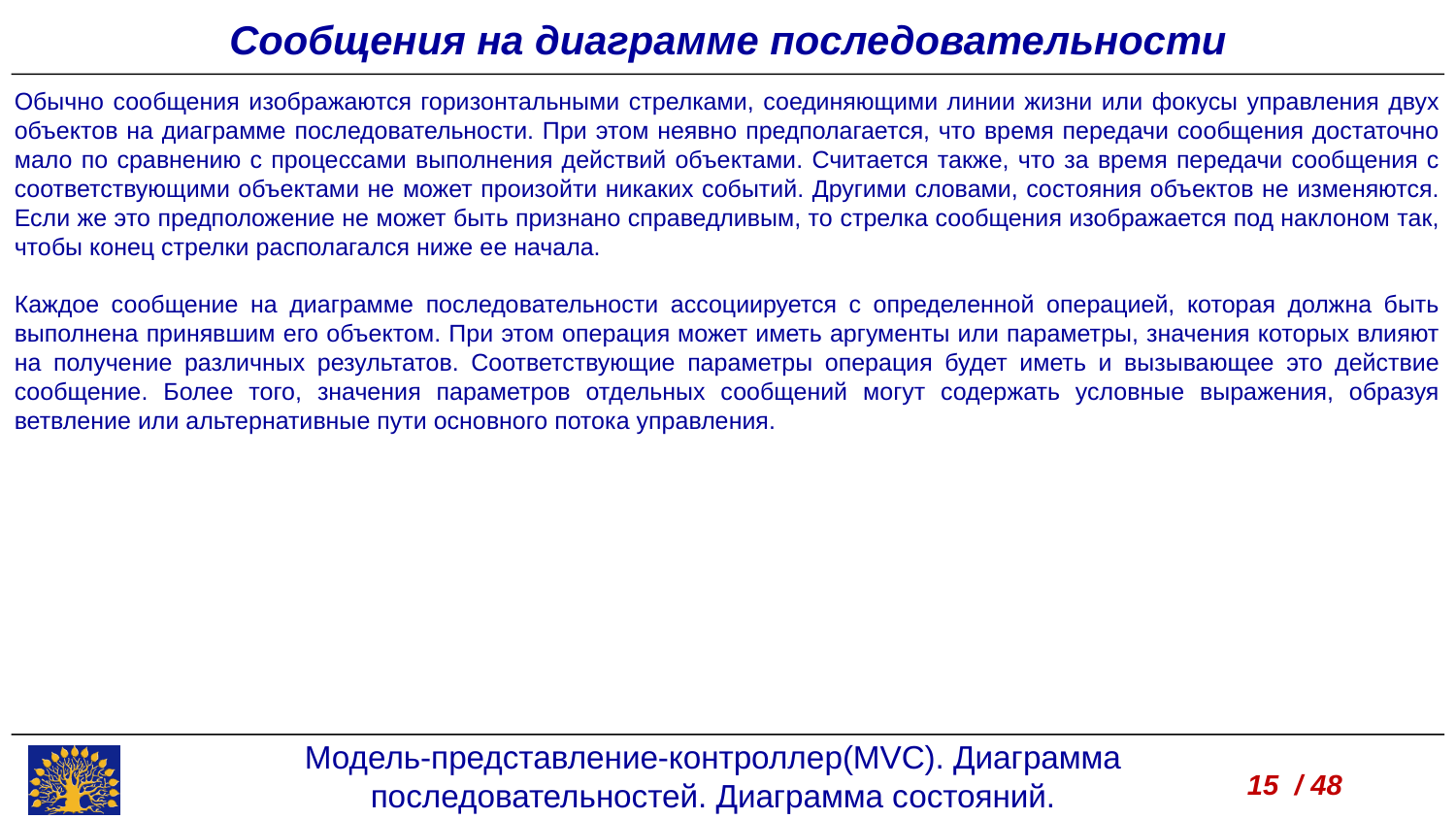

Сообщения на диаграмме последовательности
Обычно сообщения изображаются горизонтальными стрелками, соединяющими линии жизни или фокусы управления двух объектов на диаграмме последовательности. При этом неявно предполагается, что время передачи сообщения достаточно мало по сравнению с процессами выполнения действий объектами. Считается также, что за время передачи сообщения с соответствующими объектами не может произойти никаких событий. Другими словами, состояния объектов не изменяются. Если же это предположение не может быть признано справедливым, то стрелка сообщения изображается под наклоном так, чтобы конец стрелки располагался ниже ее начала.

Каждое сообщение на диаграмме последовательности ассоциируется с определенной операцией, которая должна быть выполнена принявшим его объектом. При этом операция может иметь аргументы или параметры, значения которых влияют на получение различных результатов. Соответствующие параметры операция будет иметь и вызывающее это действие сообщение. Более того, значения параметров отдельных сообщений могут содержать условные выражения, образуя ветвление или альтернативные пути основного потока управления.